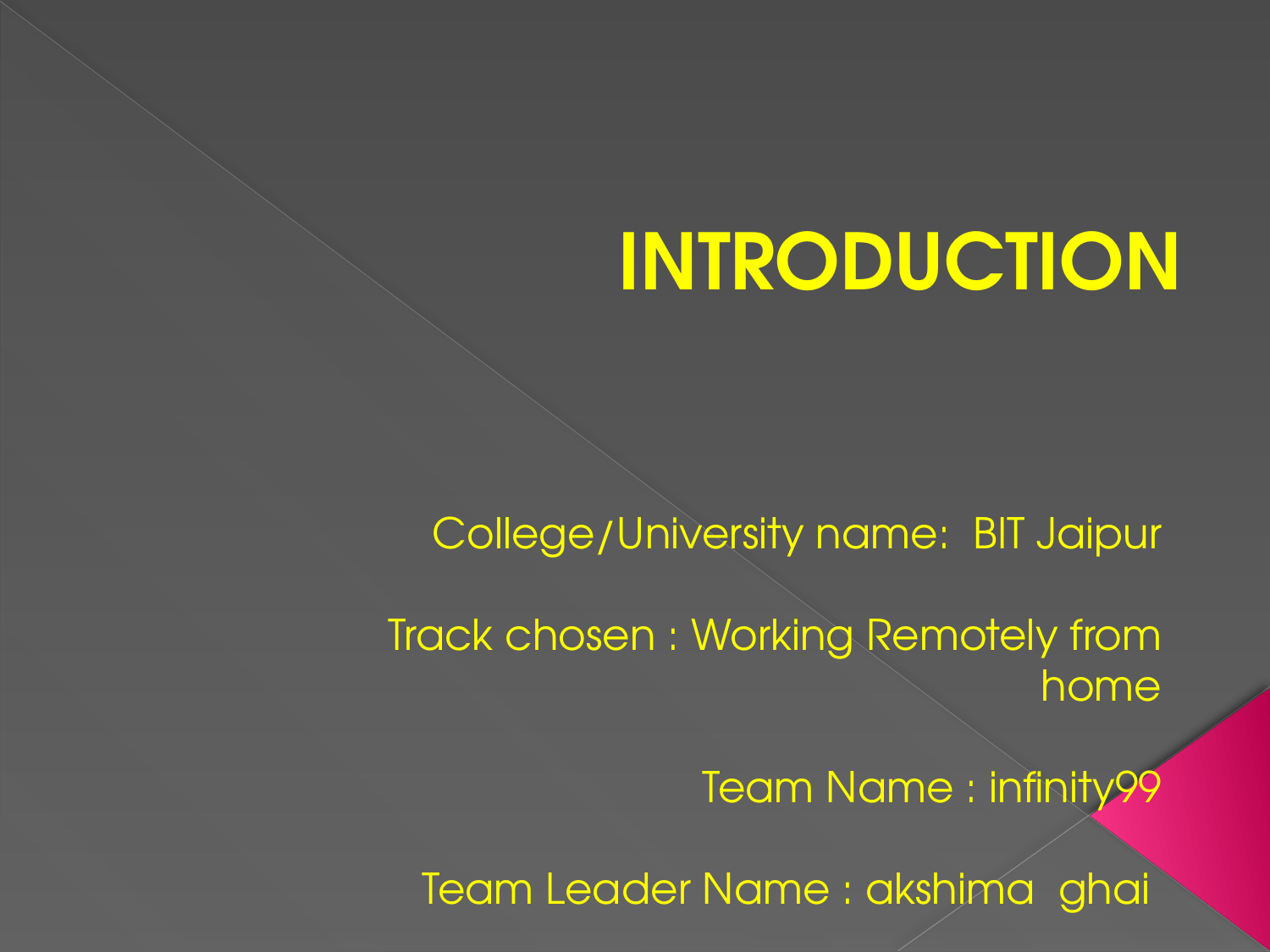

# INTRODUCTION
College/University name:  BIT Jaipur
  
Track chosen : Working Remotely from home
Team Name : infinity99
Team Leader Name : akshima  ghai